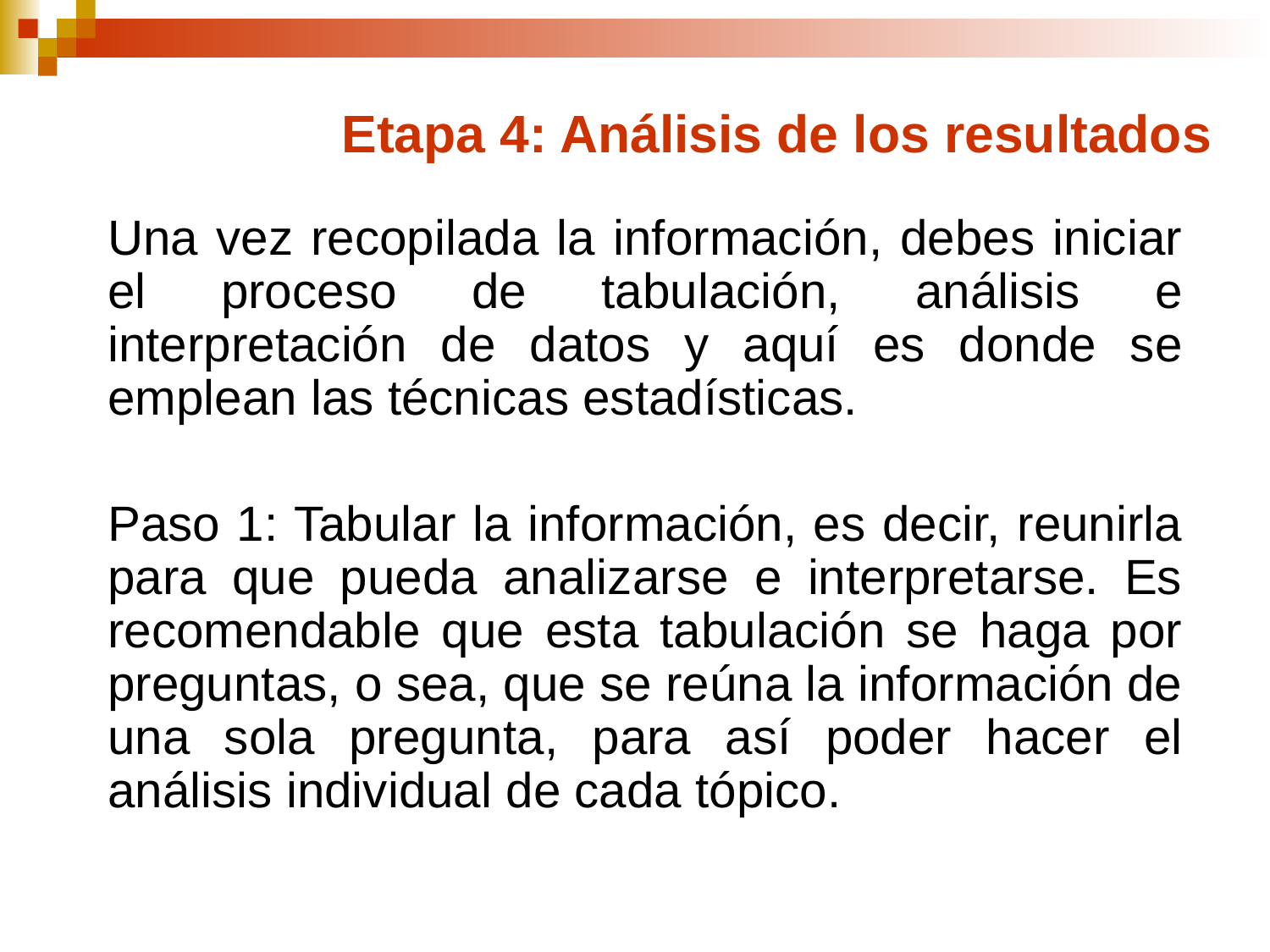

Etapa 4: Análisis de los resultados
Una vez recopilada la información, debes iniciar el proceso de tabulación, análisis e interpretación de datos y aquí es donde se emplean las técnicas estadísticas.

Paso 1: Tabular la información, es decir, reunirla para que pueda analizarse e interpretarse. Es recomendable que esta tabulación se haga por preguntas, o sea, que se reúna la información de una sola pregunta, para así poder hacer el análisis individual de cada tópico.